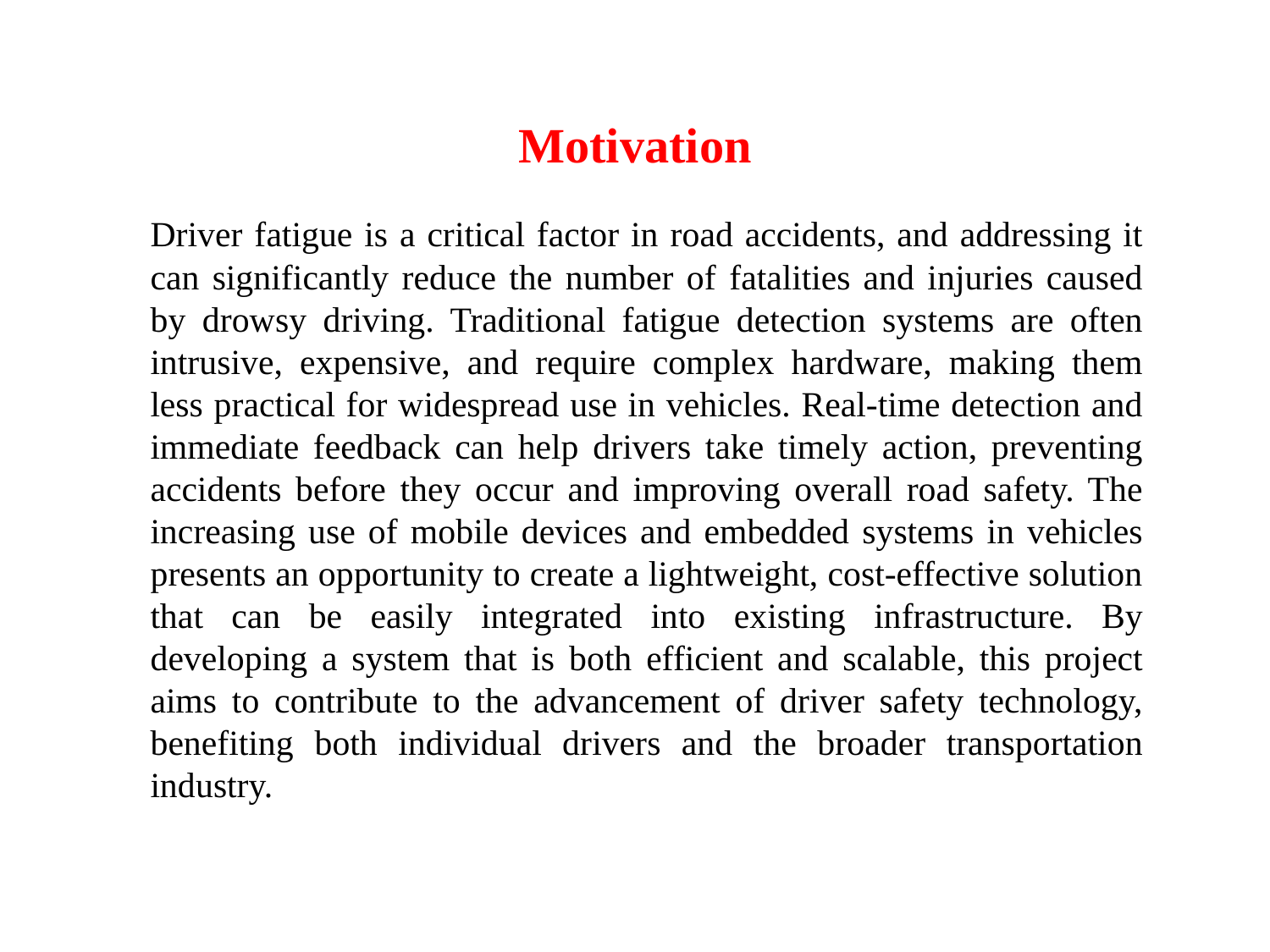

# Motivation

Driver fatigue is a critical factor in road accidents, and addressing it can significantly reduce the number of fatalities and injuries caused by drowsy driving. Traditional fatigue detection systems are often intrusive, expensive, and require complex hardware, making them less practical for widespread use in vehicles. Real-time detection and immediate feedback can help drivers take timely action, preventing accidents before they occur and improving overall road safety. The increasing use of mobile devices and embedded systems in vehicles presents an opportunity to create a lightweight, cost-effective solution that can be easily integrated into existing infrastructure. By developing a system that is both efficient and scalable, this project aims to contribute to the advancement of driver safety technology, benefiting both individual drivers and the broader transportation industry.